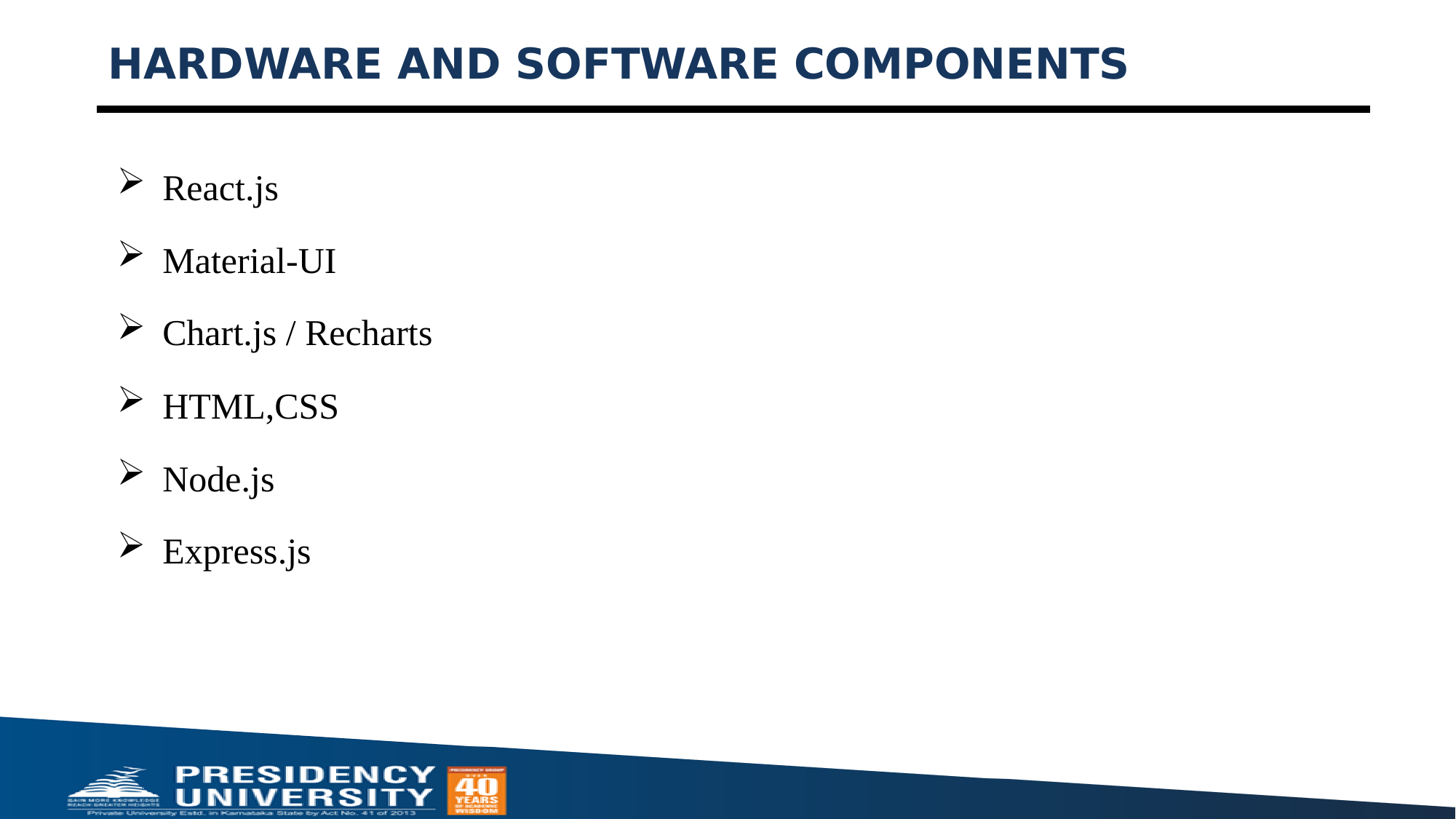

# HARDWARE AND SOFTWARE COMPONENTS
React.js
Material-UI
Chart.js / Recharts
HTML,CSS
Node.js
Express.js